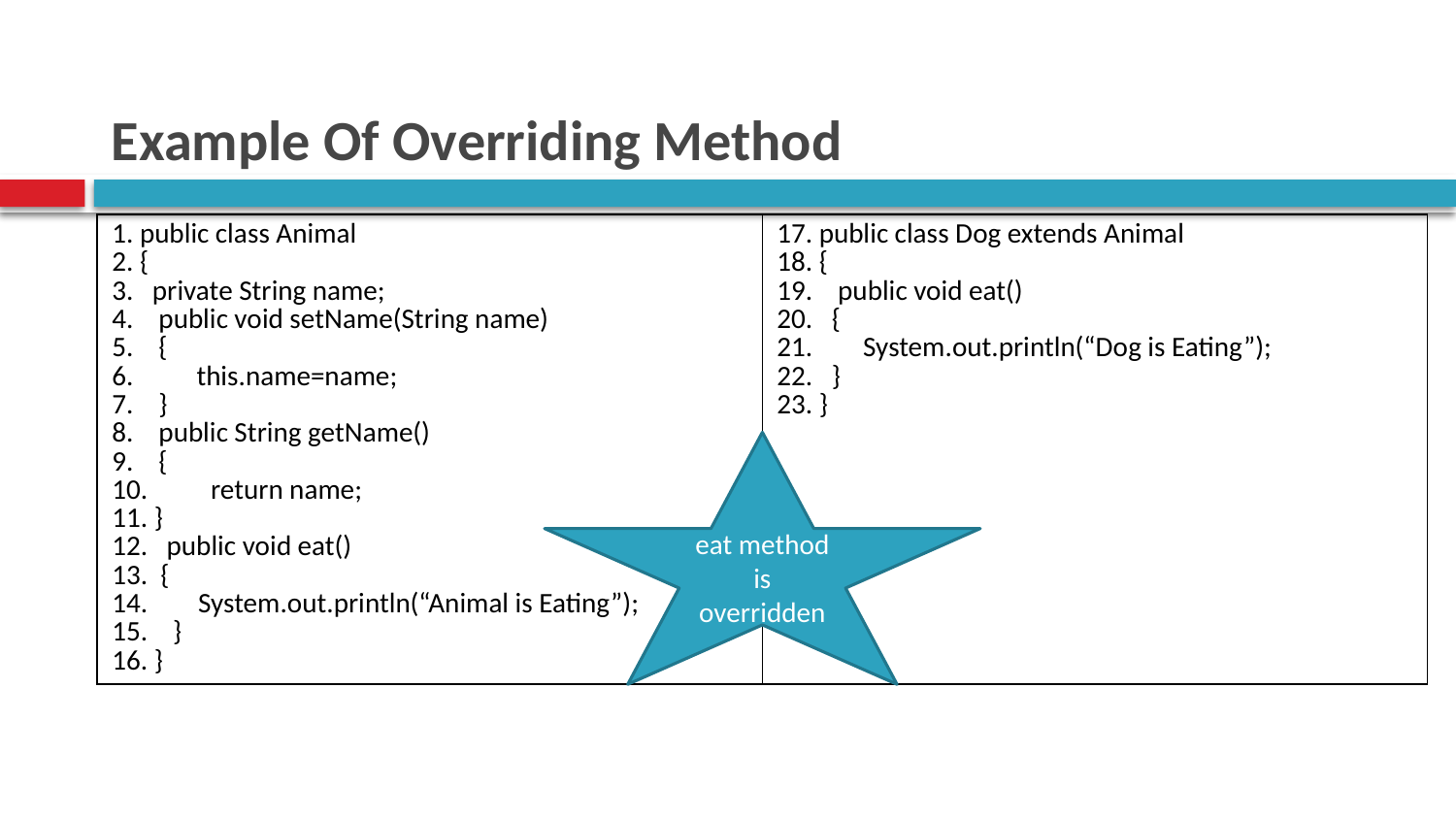

# Example Of Overriding Method
| 1. public class Animal 2. { 3. private String name; 4. public void setName(String name) 5. { 6. this.name=name; 7. } 8. public String getName() 9. { 10. return name; 11. } 12. public void eat() 13. { 14. System.out.println(“Animal is Eating”); 15. } 16. } | 17. public class Dog extends Animal 18. { 19. public void eat() 20. { 21. System.out.println(“Dog is Eating”); 22. } 23. } |
| --- | --- |
eat method is overridden